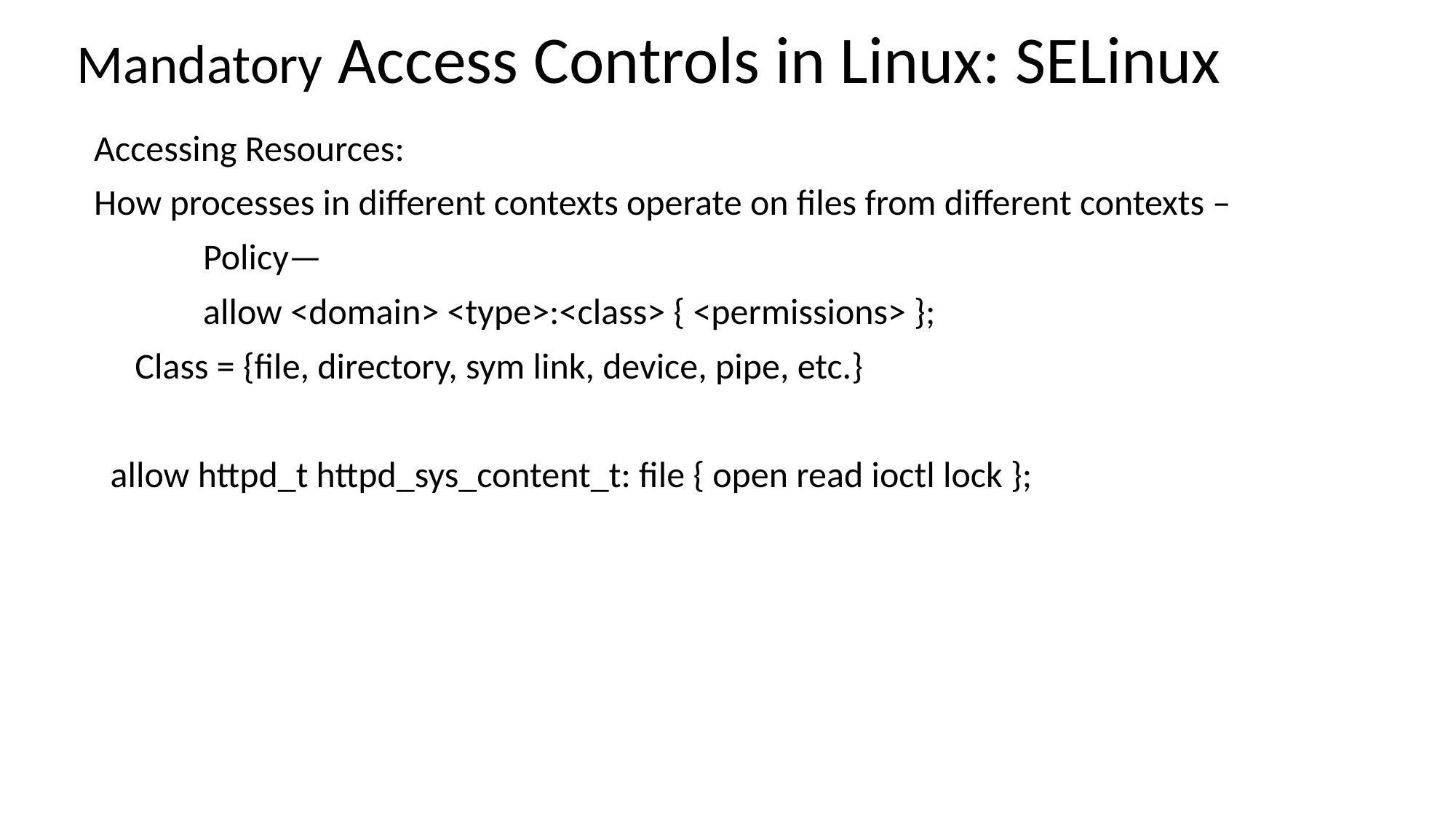

Mandatory Access Controls in Linux: SELinux
Accessing Resources:
How processes in different contexts operate on files from different contexts –
	Policy—
	allow <domain> <type>:<class> { <permissions> };
     Class = {file, directory, sym link, device, pipe, etc.}

  allow httpd_t httpd_sys_content_t: file { open read ioctl lock };